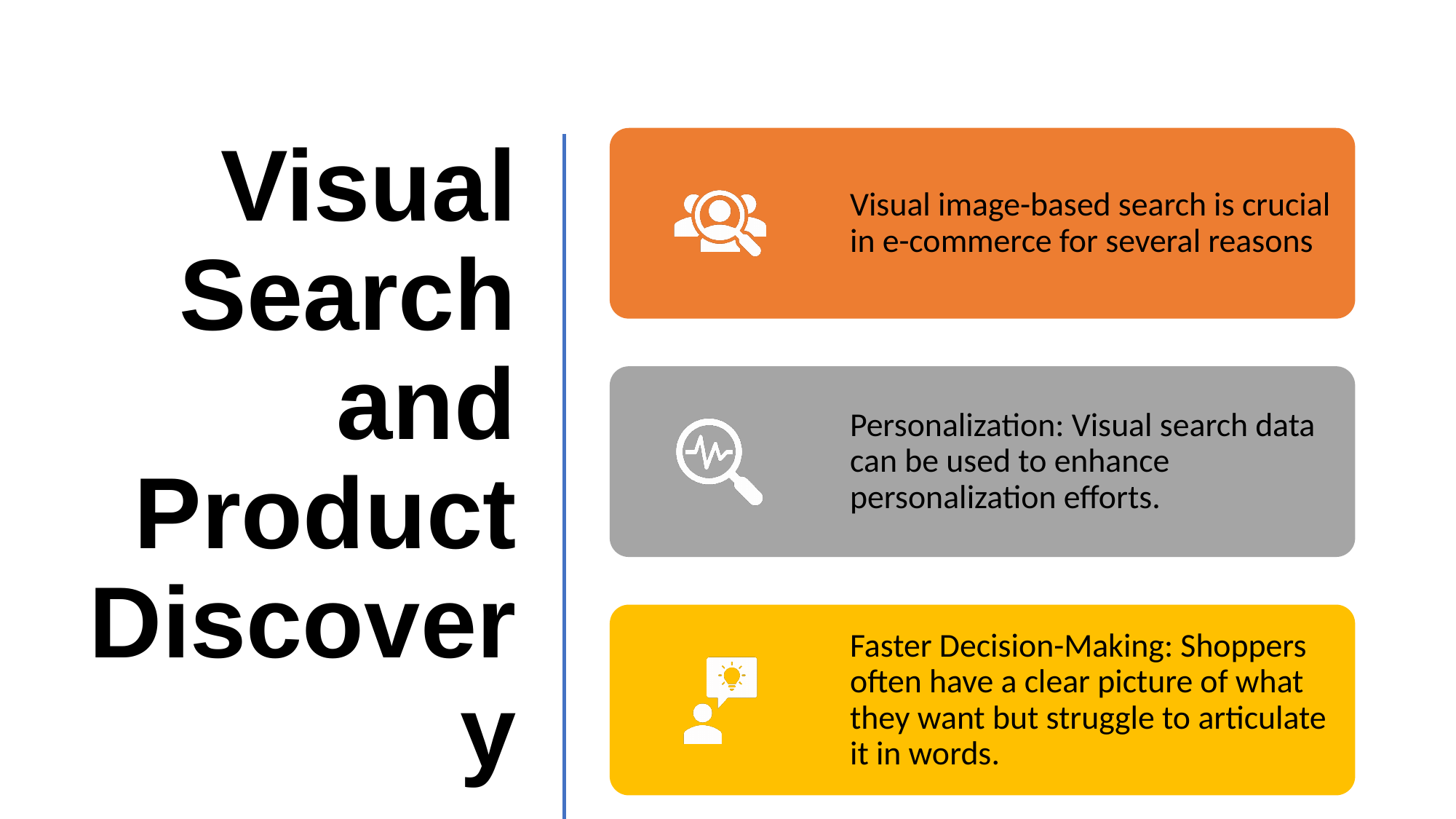

# Visual Search and Product Discovery
Visual image-based search is crucial in e-commerce for several reasons
Personalization: Visual search data can be used to enhance personalization efforts.
Faster Decision-Making: Shoppers often have a clear picture of what they want but struggle to articulate it in words.